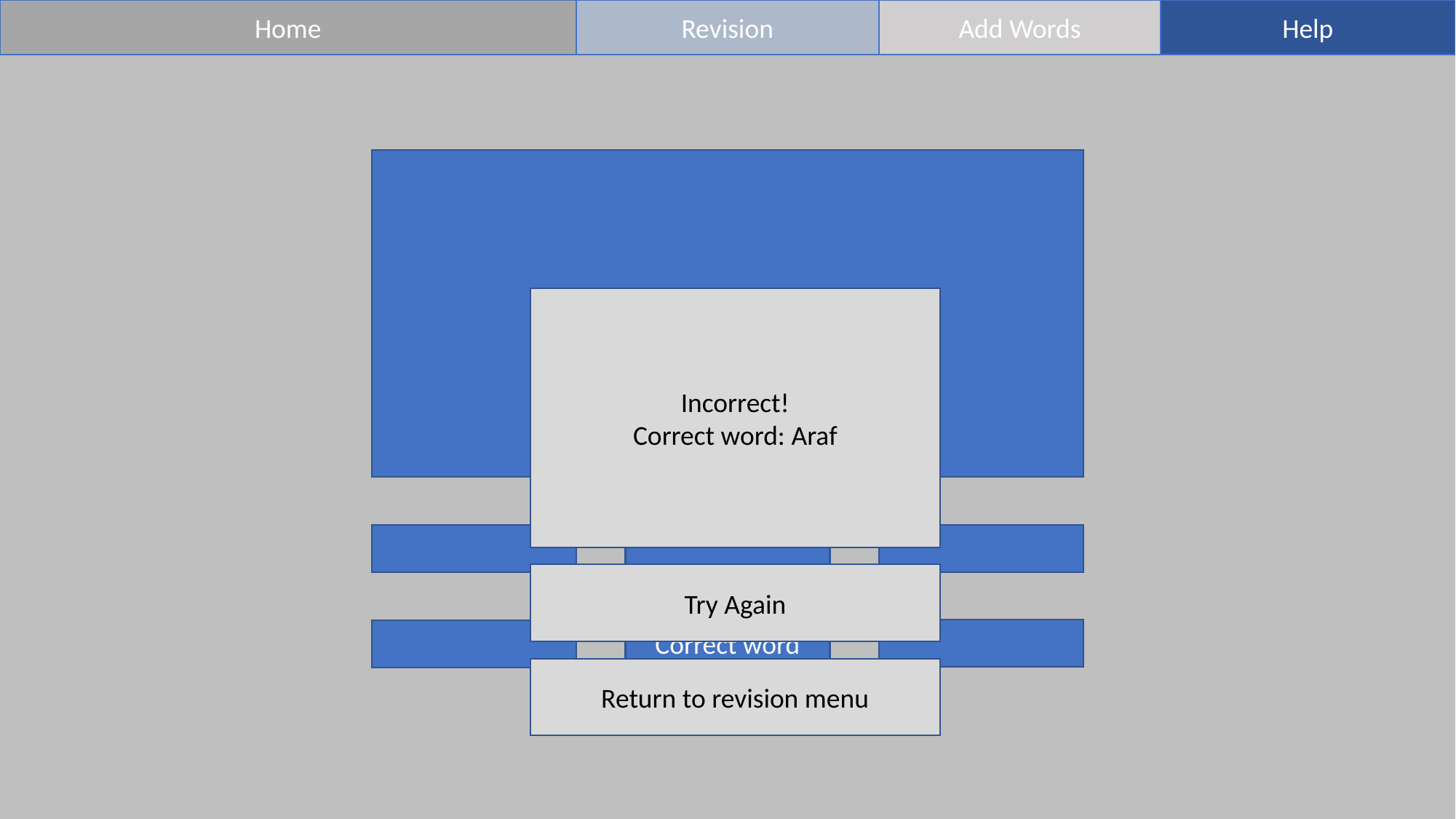

Home
Revision
Add Words
Help
English Word 1
Incorrect!
Correct word: Araf

Try Again
Correct word

Return to revision menu